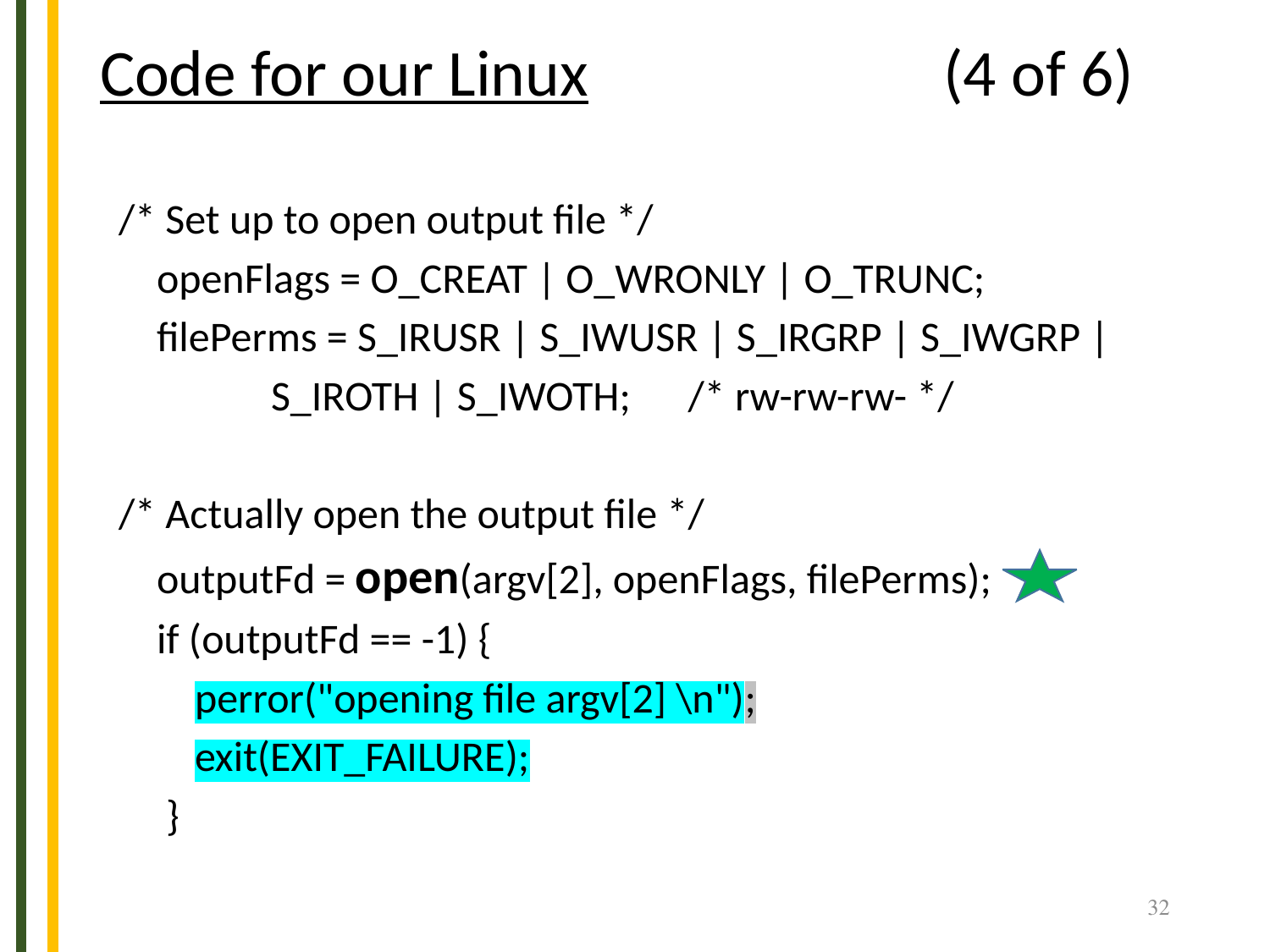

# Code for our Linux                        (4 of 6)

/* Set up to open output file */
    openFlags = O_CREAT | O_WRONLY | O_TRUNC;
    filePerms = S_IRUSR | S_IWUSR | S_IRGRP | S_IWGRP |
                S_IROTH | S_IWOTH;      /* rw-rw-rw- */

/* Actually open the output file */
    outputFd = open(argv[2], openFlags, filePerms);
    if (outputFd == -1) {
        perror("opening file argv[2] \n");
        exit(EXIT_FAILURE);
     }

32